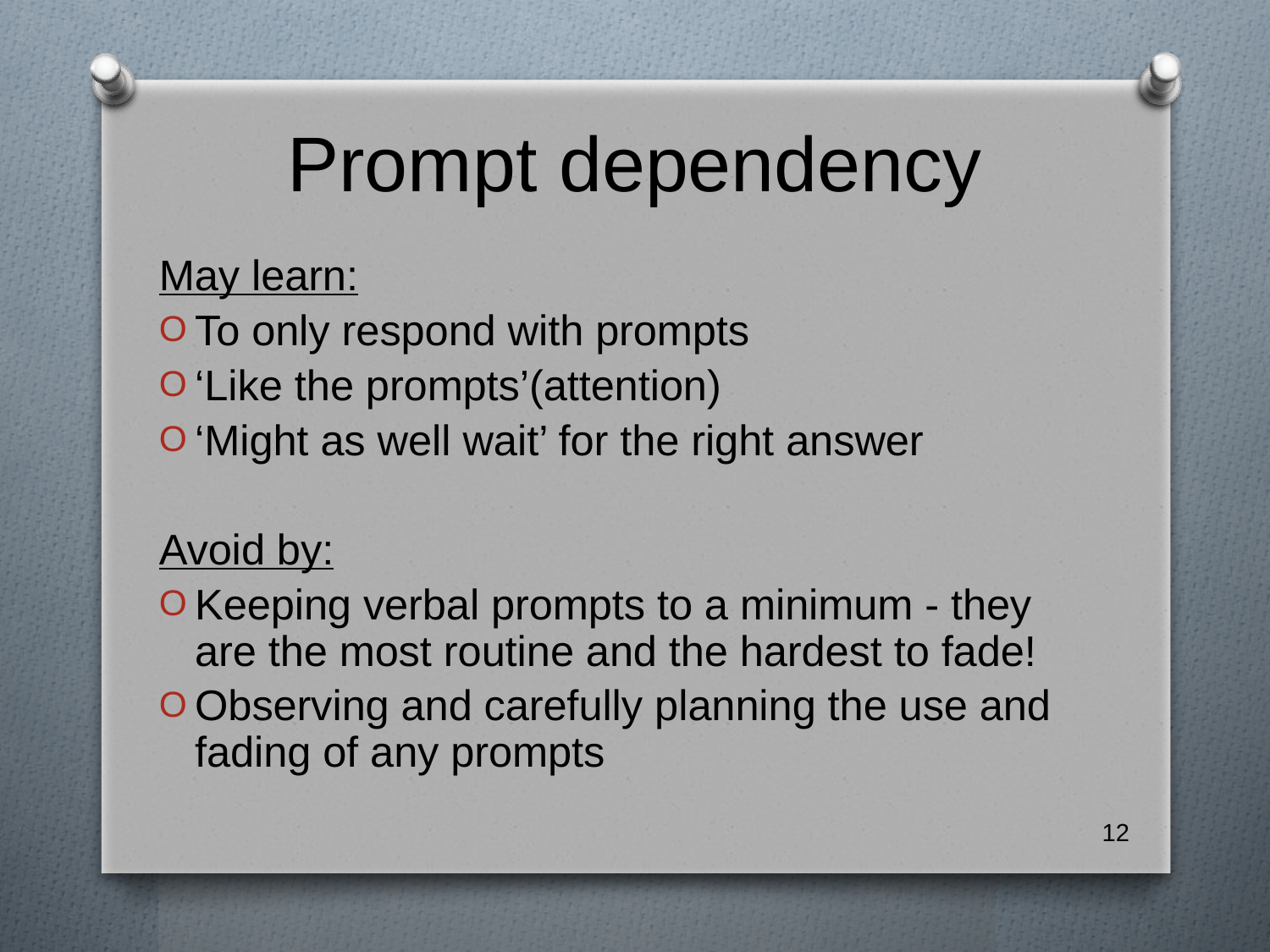

# Prompt dependency
May learn:
To only respond with prompts
‘Like the prompts’(attention)
‘Might as well wait’ for the right answer

Avoid by:
Keeping verbal prompts to a minimum - they are the most routine and the hardest to fade!
Observing and carefully planning the use and fading of any prompts

12